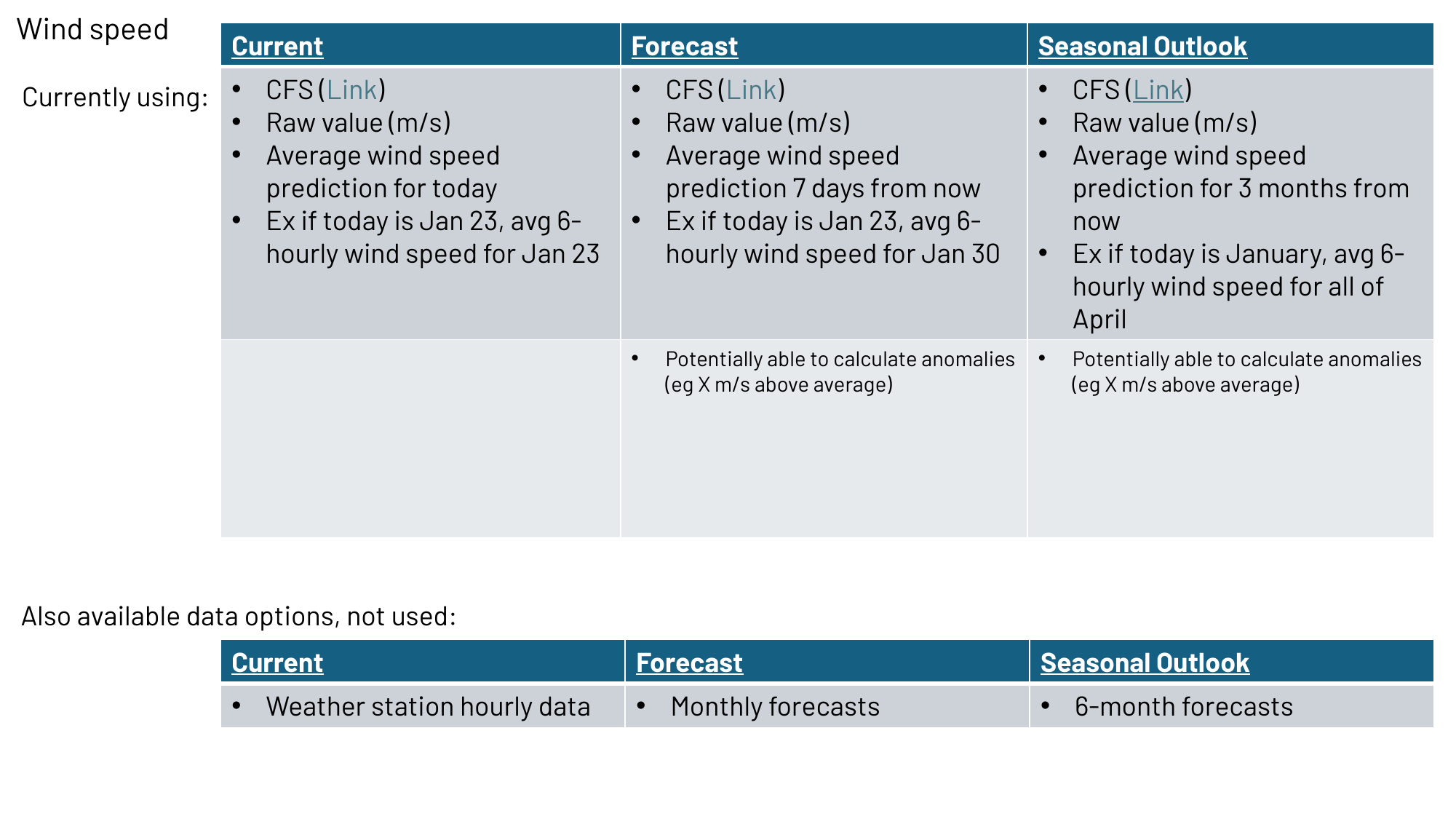

Wind speed
| Current | Forecast | Seasonal Outlook |
| --- | --- | --- |
| CFS (Link) Raw value (m/s) Average wind speed prediction for today Ex if today is Jan 23, avg 6-hourly wind speed for Jan 23 | CFS (Link) Raw value (m/s) Average wind speed prediction 7 days from now Ex if today is Jan 23, avg 6-hourly wind speed for Jan 30 | CFS (Link) Raw value (m/s) Average wind speed prediction for 3 months from now Ex if today is January, avg 6-hourly wind speed for all of April |
|  | Potentially able to calculate anomalies (eg X m/s above average) | Potentially able to calculate anomalies (eg X m/s above average) |
Currently using:

Also available data options, not used:
| Current | Forecast | Seasonal Outlook |
| --- | --- | --- |
| Weather station hourly data | Monthly forecasts | 6-month forecasts |